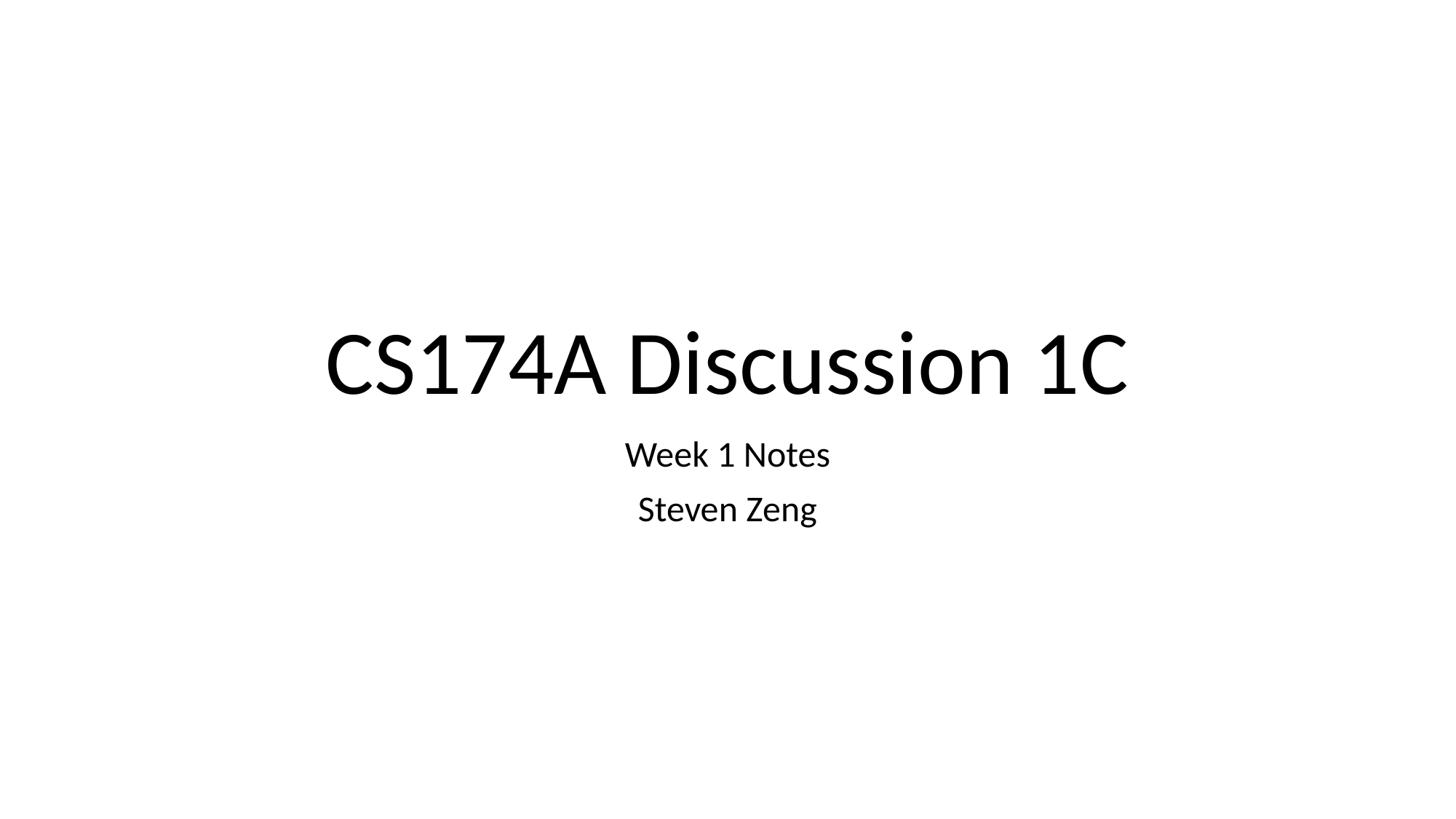

# CS174A Discussion 1C
Week 1 Notes
Steven Zeng